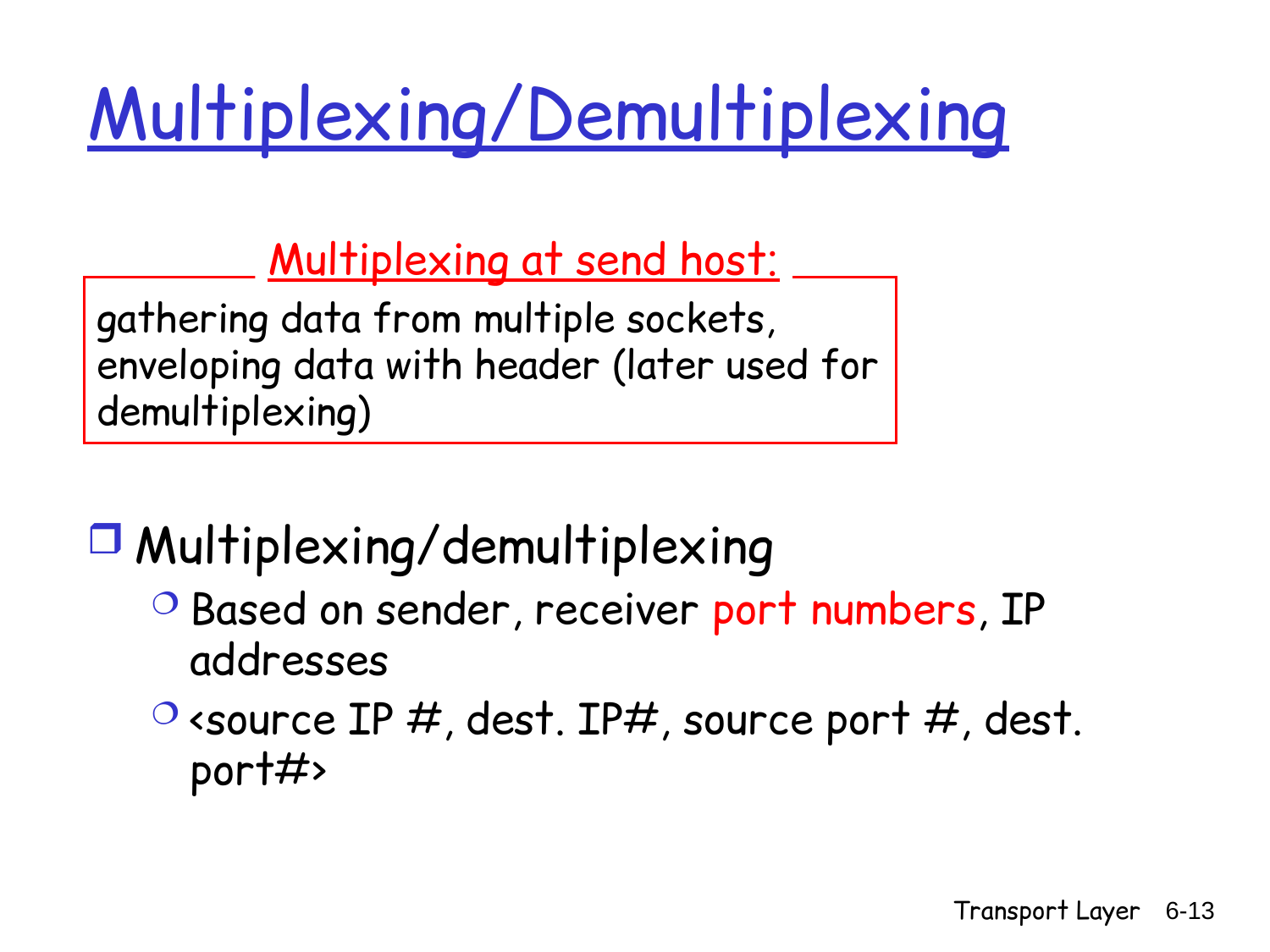

# Multiplexing/Demultiplexing
Multiplexing at send host:

gathering data from multiple sockets, enveloping data with header (later used for demultiplexing)
Multiplexing/demultiplexing
Based on sender, receiver port numbers, IP addresses
<source IP #, dest. IP#, source port #, dest. port#>

Transport Layer
6-13